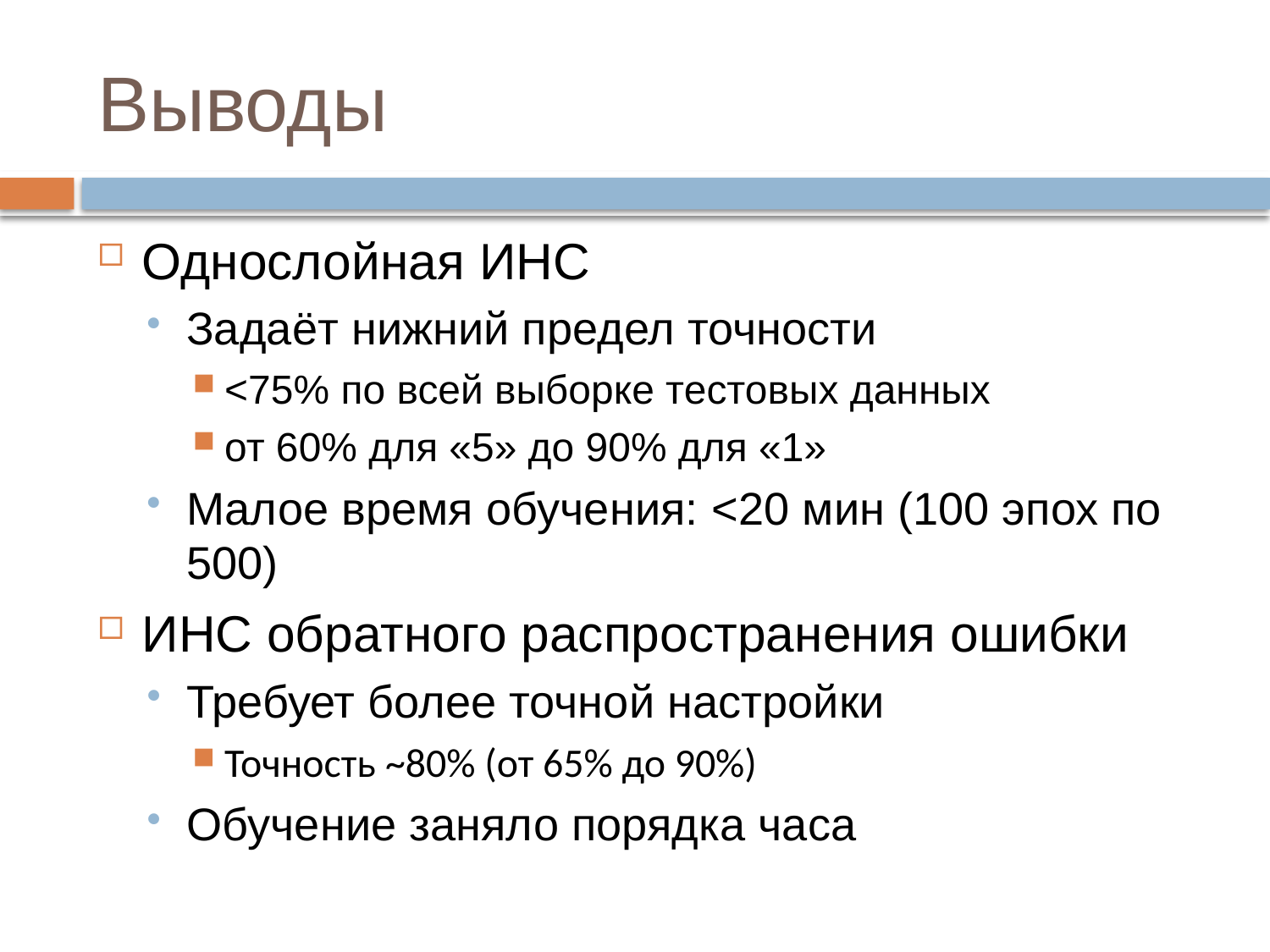

# Выводы
Однослойная ИНС
Задаёт нижний предел точности
<75% по всей выборке тестовых данных
от 60% для «5» до 90% для «1»
Малое время обучения: <20 мин (100 эпох по 500)
ИНС обратного распространения ошибки
Требует более точной настройки
Точность ~80% (от 65% до 90%)
Обучение заняло порядка часа